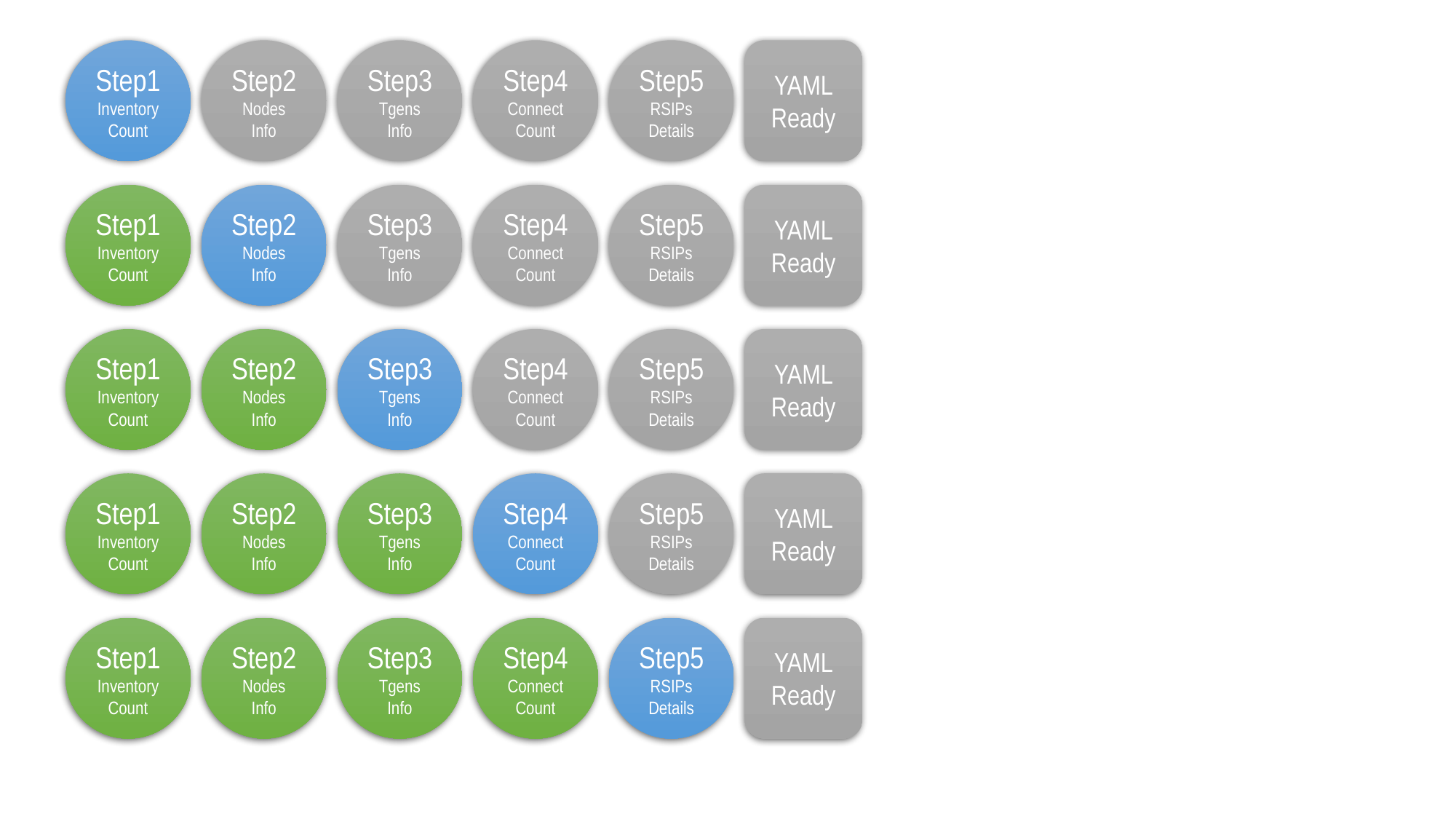

Step1
Inventory
Count
Step2
Nodes
Info
Step3
Tgens
Info
Step4
Connect
Count
Step5
RSIPs
Details
YAML
Ready
Step1
Inventory
Count
Step2
Nodes
Info
Step3
Tgens
Info
Step4
Connect
Count
Step5
RSIPs
Details
YAML
Ready
Step1
Inventory
Count
Step2
Nodes
Info
Step3
Tgens
Info
Step4
Connect
Count
Step5
RSIPs
Details
YAML
Ready
Step1
Inventory
Count
Step2
Nodes
Info
Step3
Tgens
Info
Step4
Connect
Count
Step5
RSIPs
Details
YAML
Ready
Step1
Inventory
Count
Step2
Nodes
Info
Step3
Tgens
Info
Step4
Connect
Count
Step5
RSIPs
Details
YAML
Ready